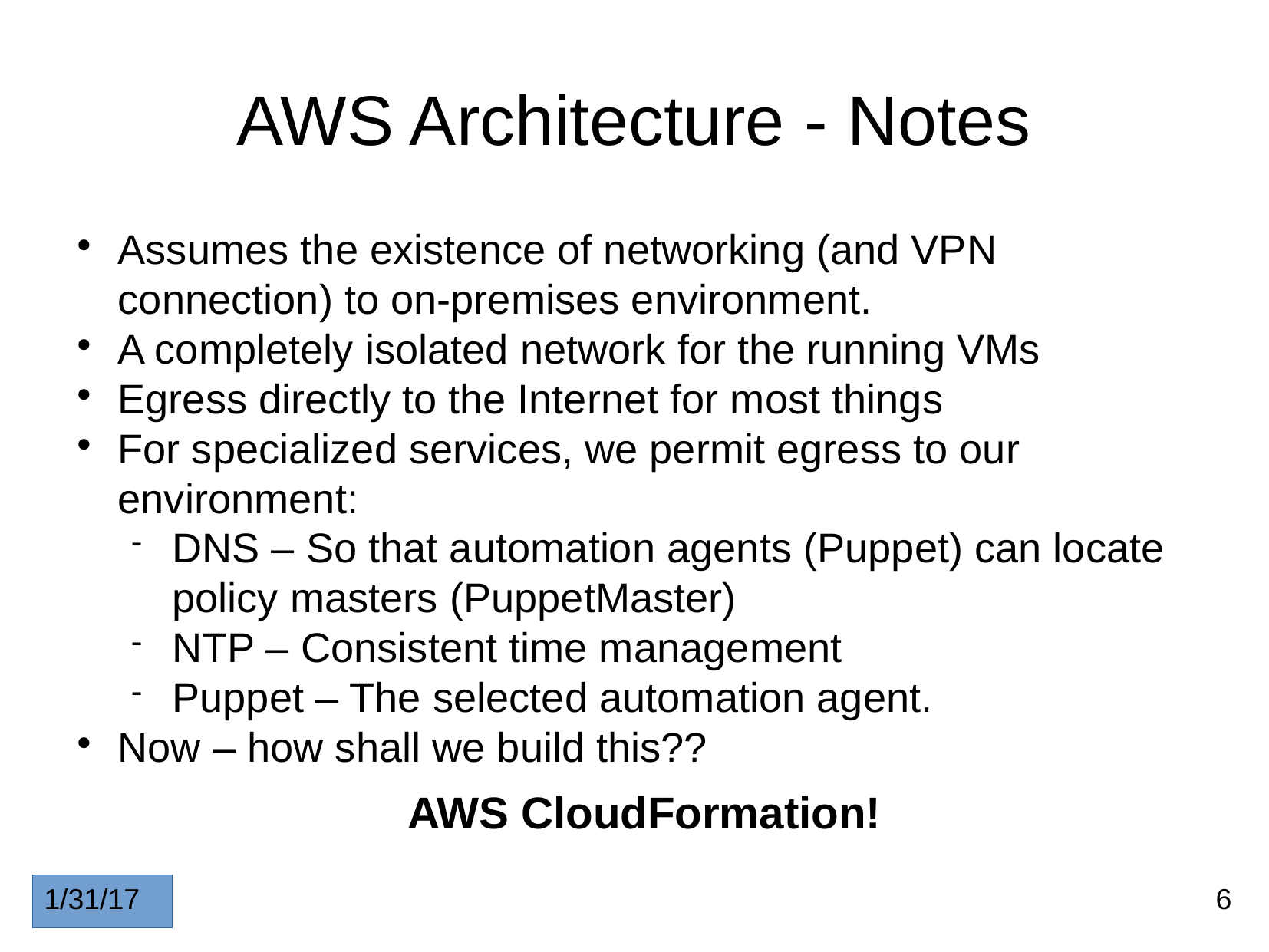

AWS Architecture - Notes
Assumes the existence of networking (and VPN connection) to on-premises environment.
A completely isolated network for the running VMs
Egress directly to the Internet for most things
For specialized services, we permit egress to our environment:
DNS – So that automation agents (Puppet) can locate policy masters (PuppetMaster)
NTP – Consistent time management
Puppet – The selected automation agent.
Now – how shall we build this??
AWS CloudFormation!